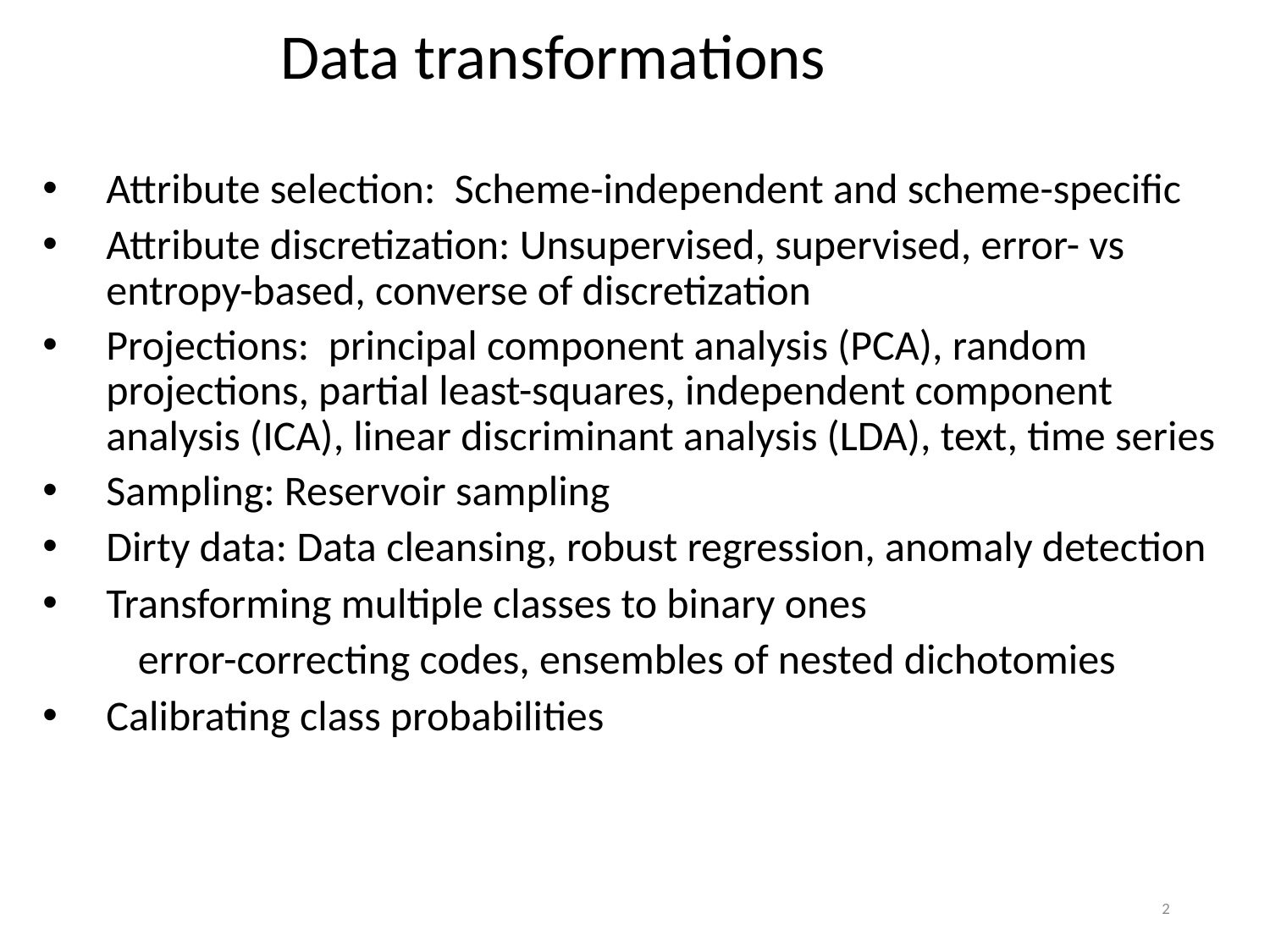

# Data transformations
Attribute selection:  Scheme-independent and scheme-specific
Attribute discretization: Unsupervised, supervised, error- vs entropy-based, converse of discretization
Projections:  principal component analysis (PCA), random projections, partial least-squares, independent component analysis (ICA), linear discriminant analysis (LDA), text, time series
Sampling: Reservoir sampling
Dirty data: Data cleansing, robust regression, anomaly detection
Transforming multiple classes to binary ones
error-correcting codes, ensembles of nested dichotomies
Calibrating class probabilities
2